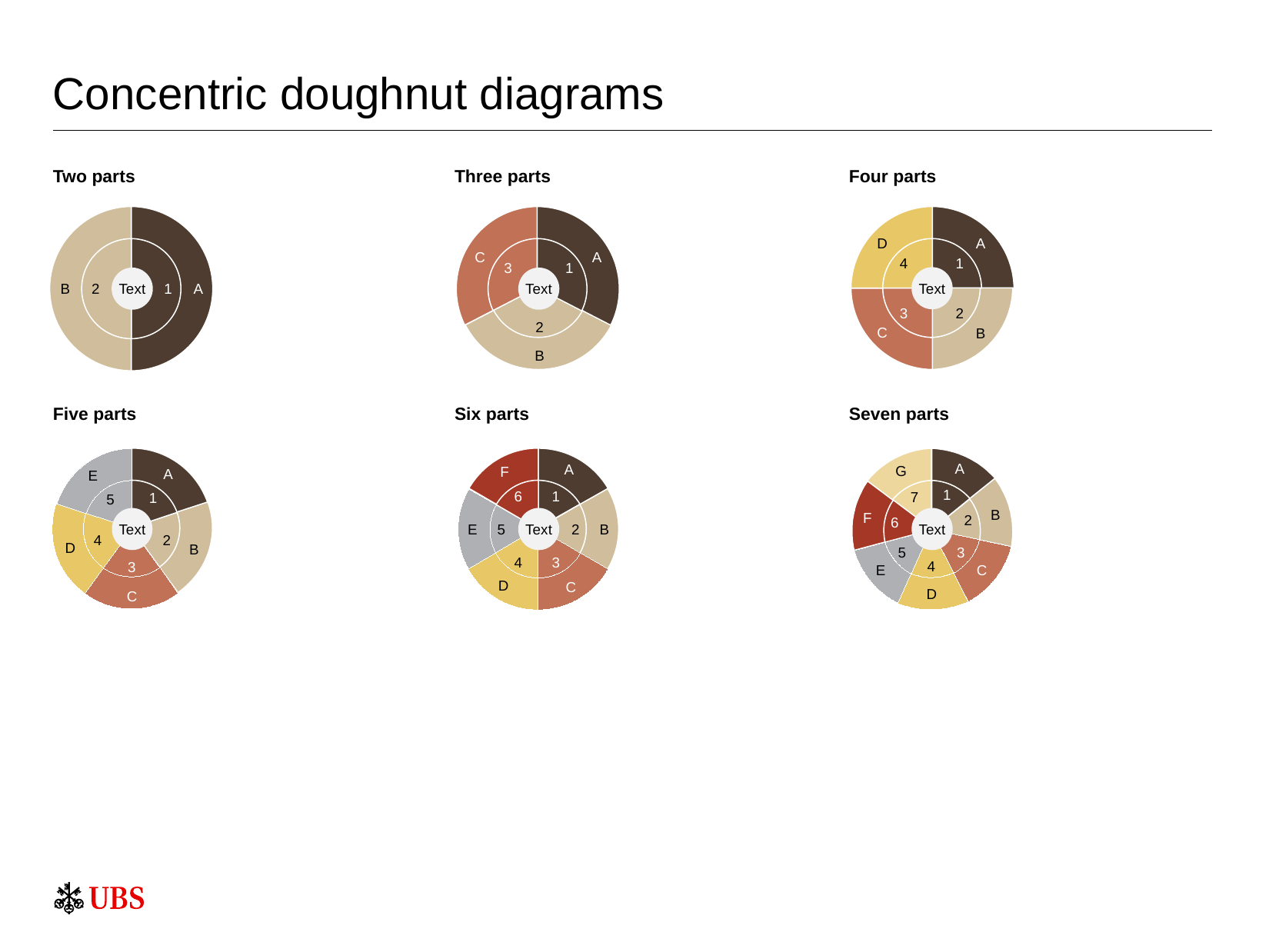

# Concentric doughnut diagrams
Two parts
Three parts
Four parts

C
A
3
1
Text

2
B

Text
1
A
B
2

D
A

4
1
Text
Text

3
2
C
B
Five parts
Six parts
Seven parts

A
F
6
1
Text
E
5
2
B
4
3
D
C

A
E

1
5

Text

4
2
D
B
3
C

A
G

1
7

B
F
Text
2
6

3
5
4
C
E
D